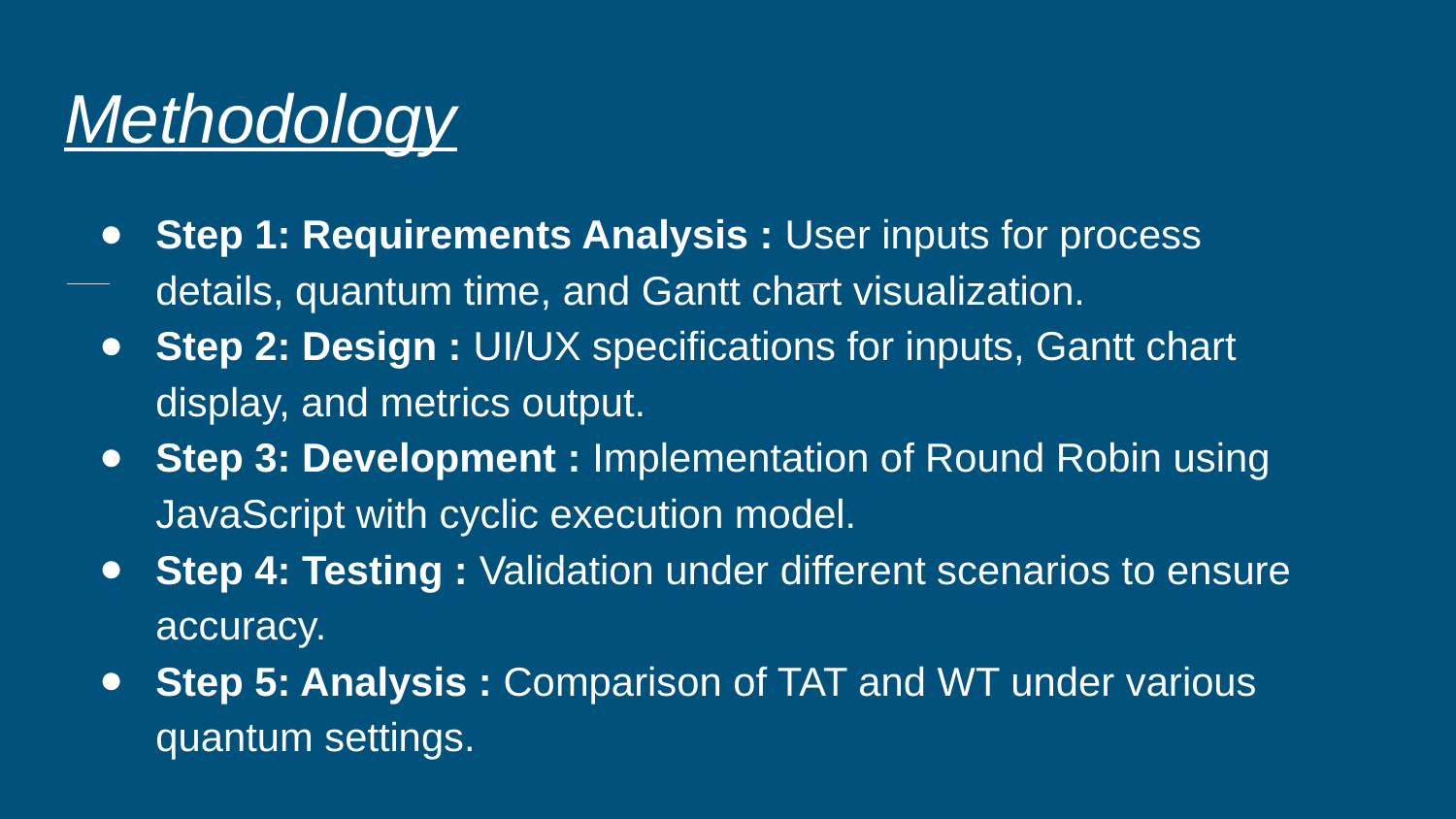

Methodology
Step 1: Requirements Analysis : User inputs for process details, quantum time, and Gantt chart visualization.
Step 2: Design : UI/UX specifications for inputs, Gantt chart display, and metrics output.
Step 3: Development : Implementation of Round Robin using JavaScript with cyclic execution model.
Step 4: Testing : Validation under different scenarios to ensure accuracy.
Step 5: Analysis : Comparison of TAT and WT under various quantum settings.